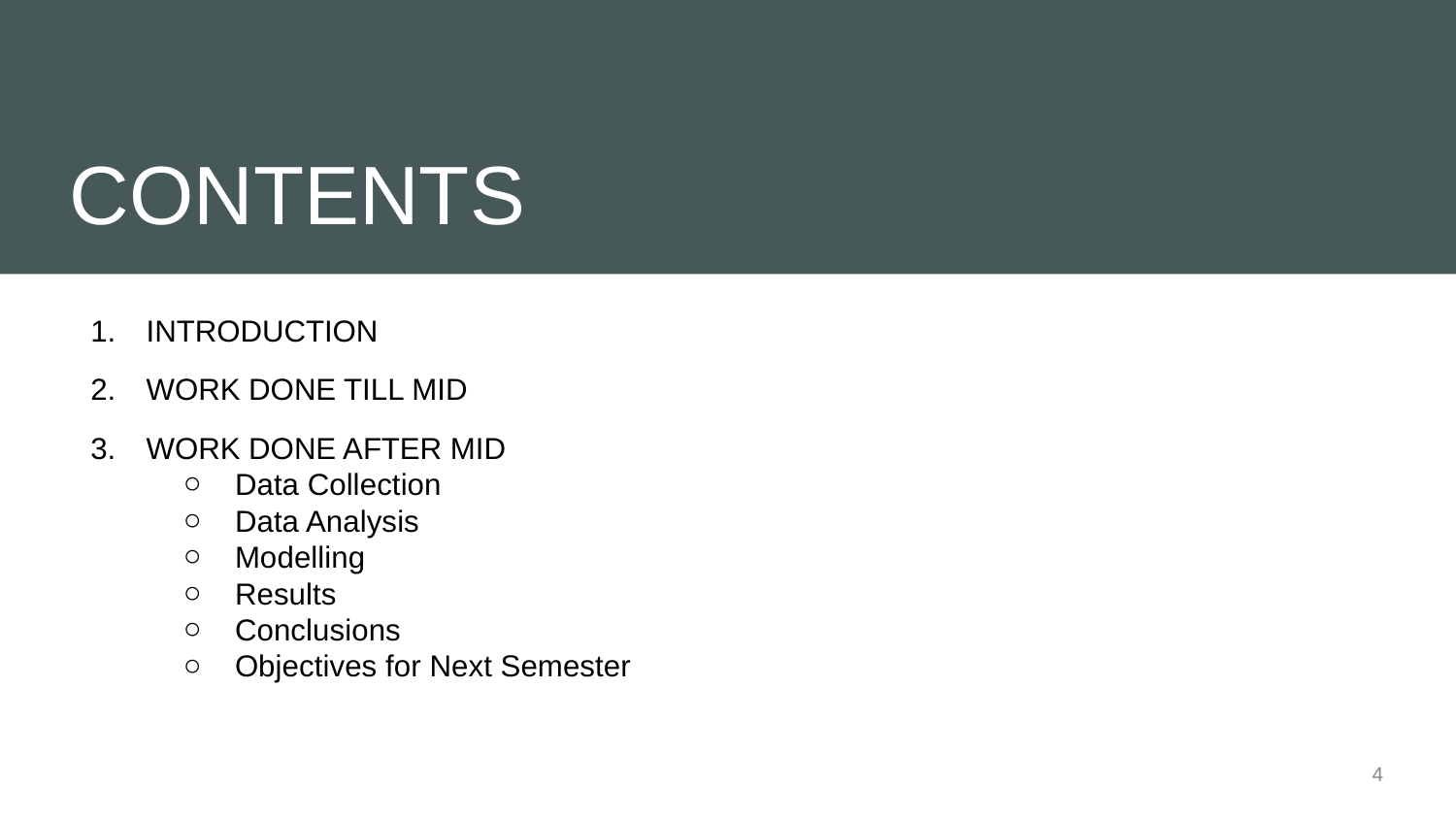

# CONTENTS
INTRODUCTION
WORK DONE TILL MID
WORK DONE AFTER MID
Data Collection
Data Analysis
Modelling
Results
Conclusions
Objectives for Next Semester
4